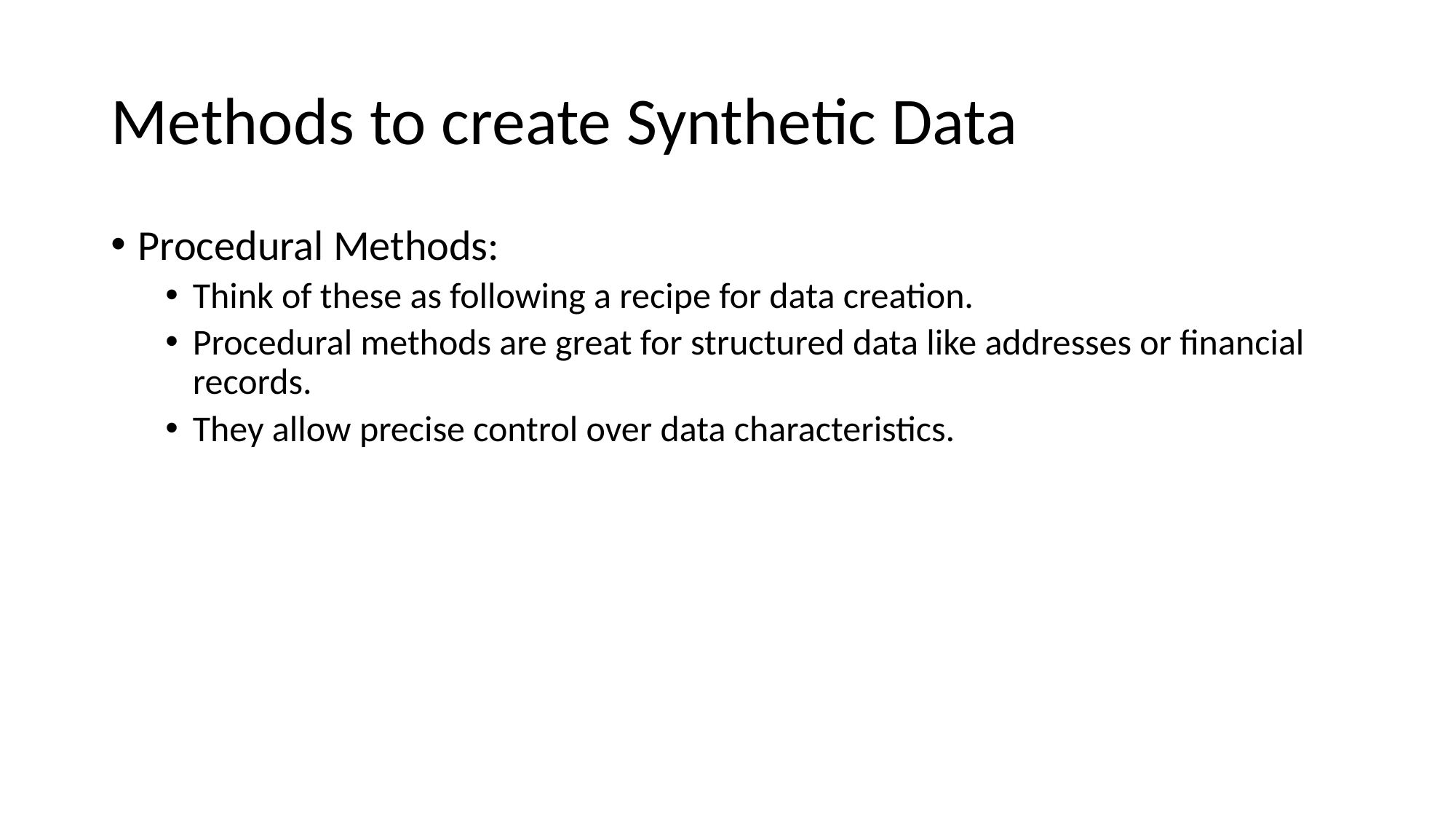

# Methods to create Synthetic Data
Procedural Methods:
Think of these as following a recipe for data creation.
Procedural methods are great for structured data like addresses or financial records.
They allow precise control over data characteristics.